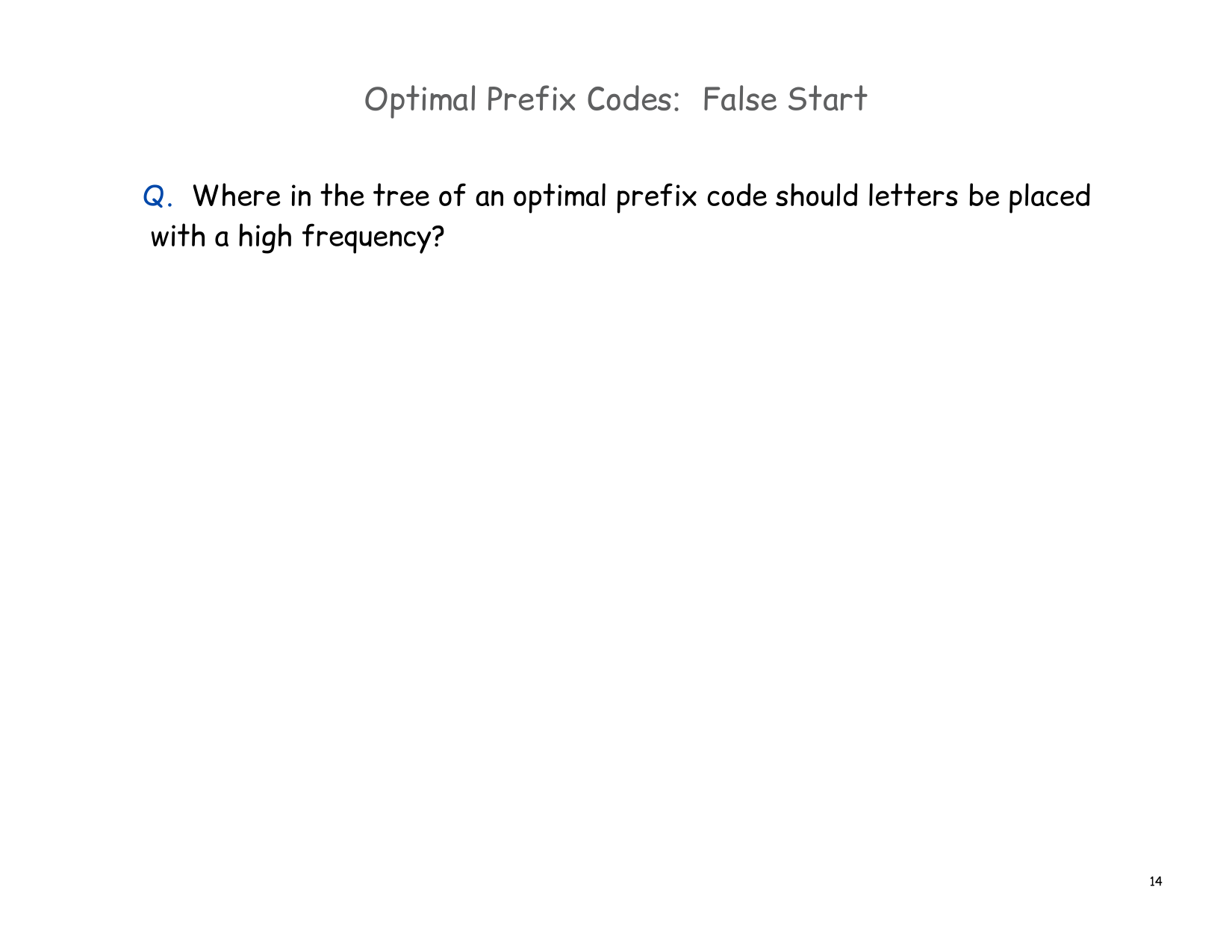

# Optimal Prefix Codes:	False Start
Q.	Where in the tree of an optimal prefix code should letters be placed  with a high frequency?
14